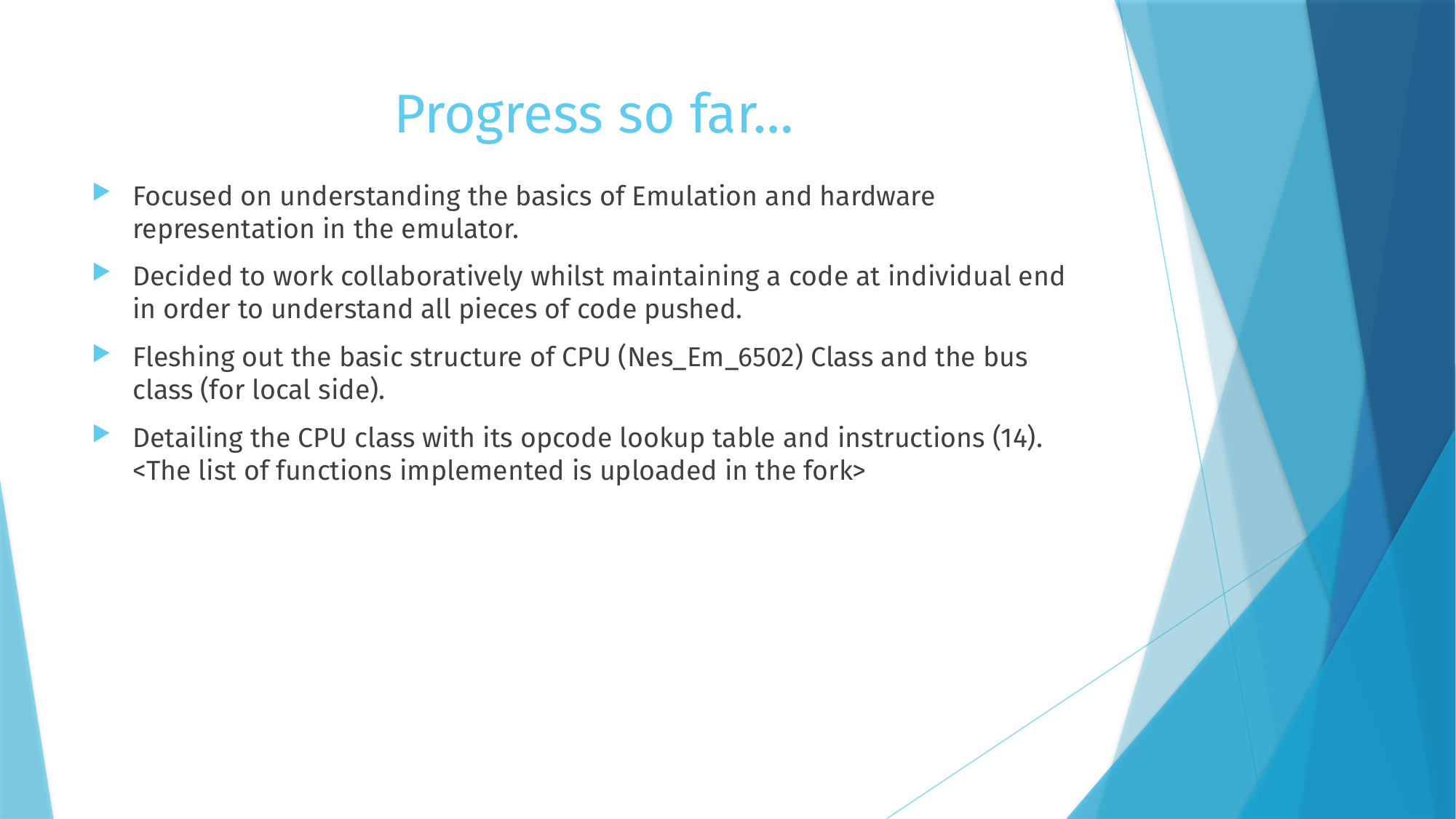

# Progress so far…
Focused on understanding the basics of Emulation and hardware representation in the emulator.
Decided to work collaboratively whilst maintaining a code at individual end in order to understand all pieces of code pushed.
Fleshing out the basic structure of CPU (Nes_Em_6502) Class and the bus class (for local side).
Detailing the CPU class with its opcode lookup table and instructions (14). <The list of functions implemented is uploaded in the fork>